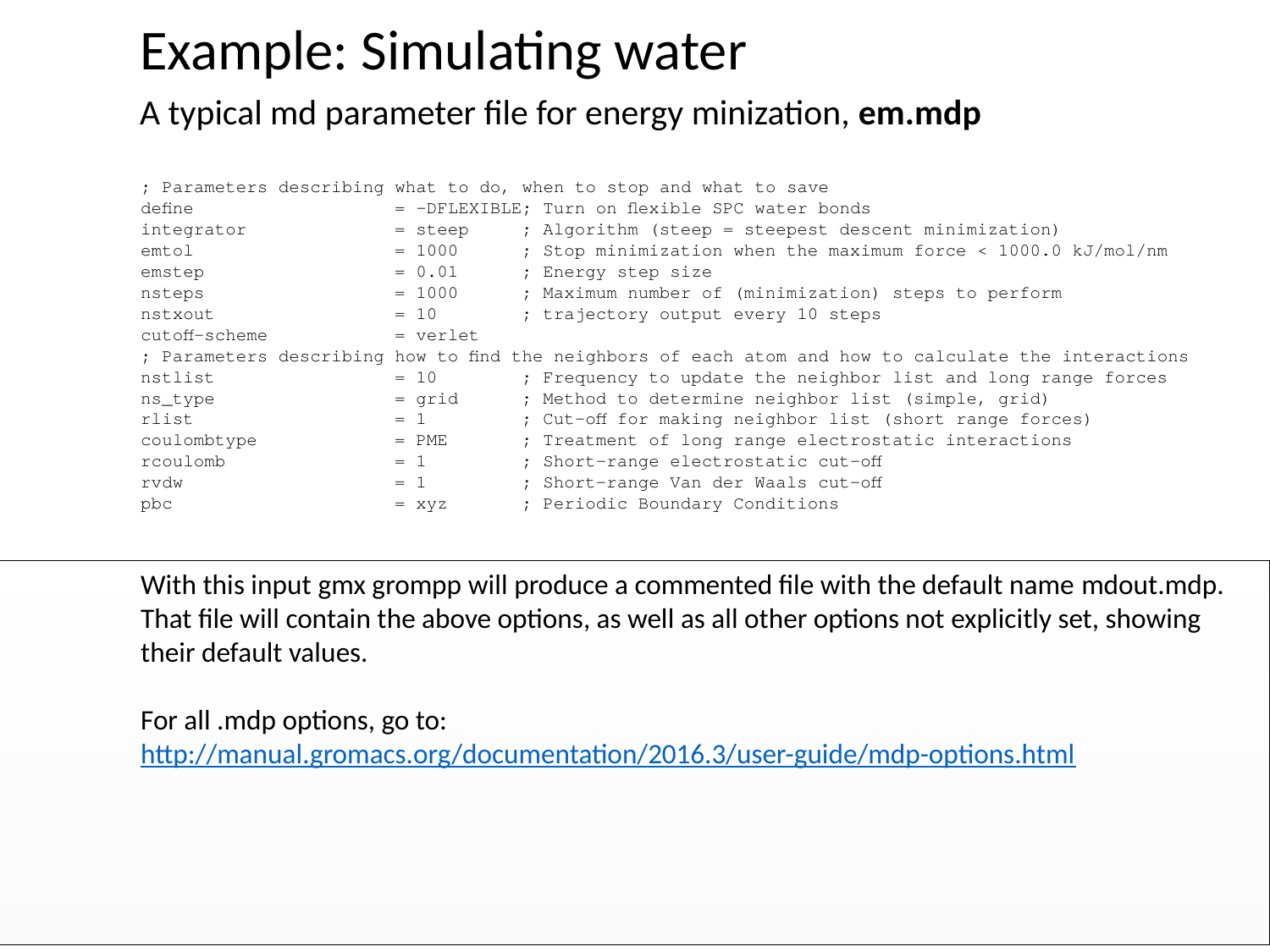

Example: Simulating water
	A typical md parameter file for energy minization, em.mdp
; Parameters describing what to do, when to stop and what to save
define		= -DFLEXIBLE; Turn on flexible SPC water bonds
integrator	  	= steep	; Algorithm (steep = steepest descent minimization)
emtol		= 1000  	; Stop minimization when the maximum force < 1000.0 kJ/mol/nm
emstep       	= 0.01	; Energy step size
nsteps		= 1000	; Maximum number of (minimization) steps to perform
nstxout		= 10	; trajectory output every 10 steps
cutoff-scheme    	= verlet
; Parameters describing how to find the neighbors of each atom and how to calculate the interactions
nstlist		= 10	; Frequency to update the neighbor list and long range forces
ns_type		= grid	; Method to determine neighbor list (simple, grid)
rlist		= 1	; Cut-off for making neighbor list (short range forces)
coulombtype	  	= PME	; Treatment of long range electrostatic interactions
rcoulomb	       	= 1	; Short-range electrostatic cut-off
rvdw		= 1	; Short-range Van der Waals cut-off
pbc		= xyz 	; Periodic Boundary Conditions

With this input gmx grompp will produce a commented file with the default name mdout.mdp. That file will contain the above options, as well as all other options not explicitly set, showing their default values.

For all .mdp options, go to:
http://manual.gromacs.org/documentation/2016.3/user-guide/mdp-options.html